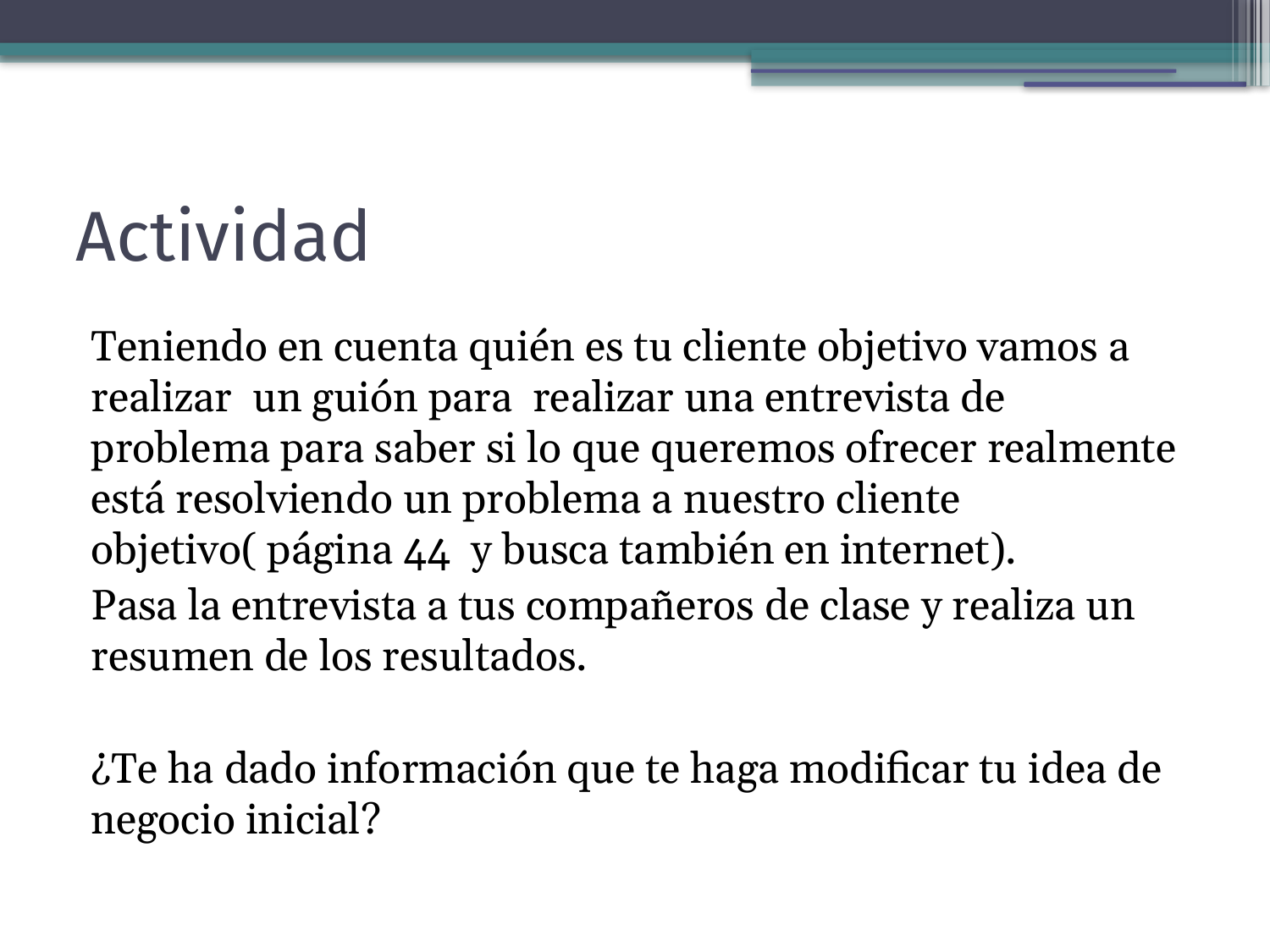

Actividad
Teniendo en cuenta quién es tu cliente objetivo vamos a realizar  un guión para  realizar una entrevista de problema para saber si lo que queremos ofrecer realmente está resolviendo un problema a nuestro cliente objetivo( página 44  y busca también en internet).
Pasa la entrevista a tus compañeros de clase y realiza un resumen de los resultados.

¿Te ha dado información que te haga modificar tu idea de negocio inicial?